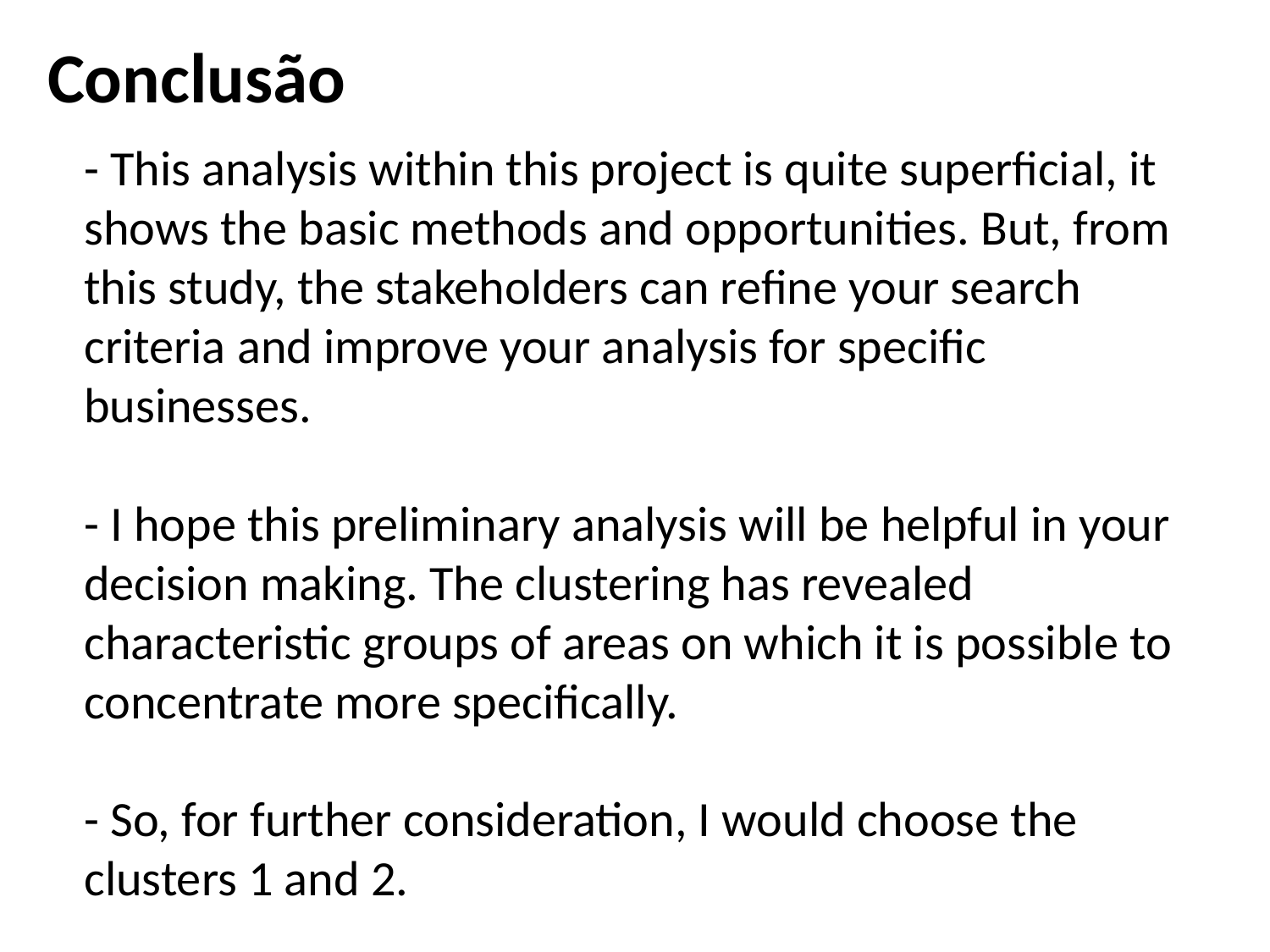

- This analysis within this project is quite superficial, it shows the basic methods and opportunities. But, from this study, the stakeholders can refine your search criteria and improve your analysis for specific businesses.

	- I hope this preliminary analysis will be helpful in your decision making. The clustering has revealed characteristic groups of areas on which it is possible to concentrate more specifically.

	- So, for further consideration, I would choose the clusters 1 and 2.

Conclusão